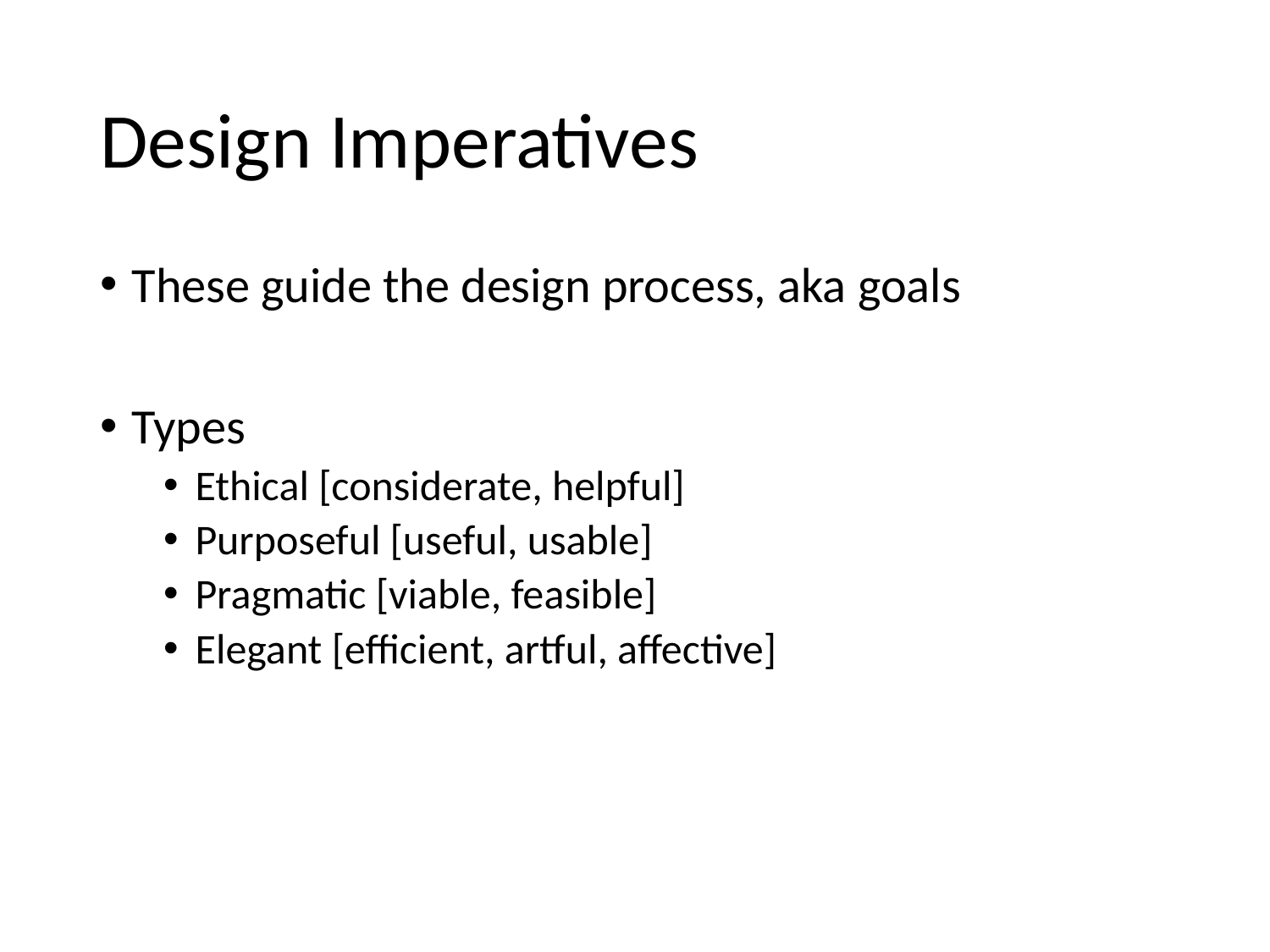

# Design Imperatives
These guide the design process, aka goals

Types
Ethical [considerate, helpful]
Purposeful [useful, usable]
Pragmatic [viable, feasible]
Elegant [efficient, artful, affective]